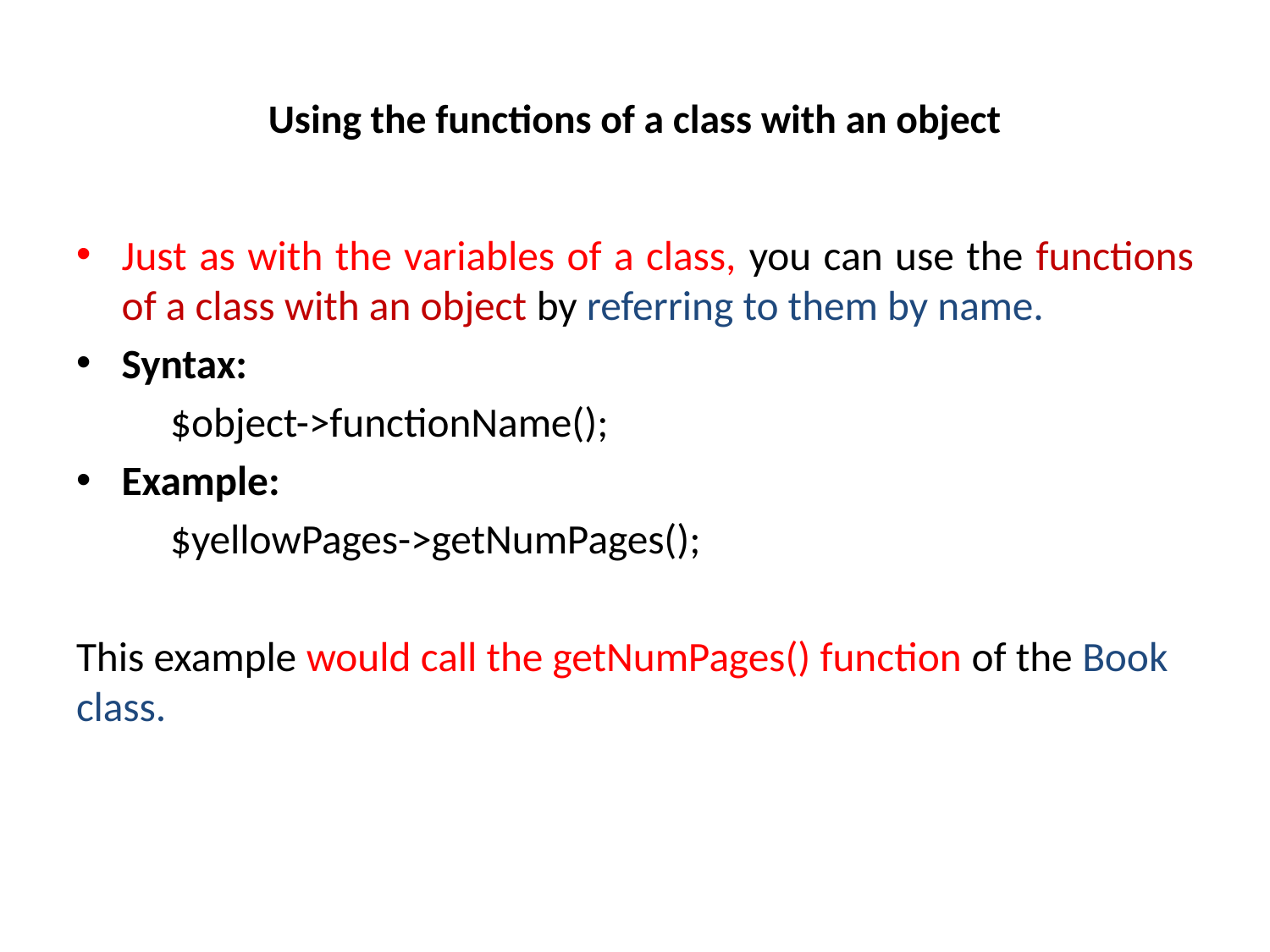

# Using the functions of a class with an object
Just as with the variables of a class, you can use the functions of a class with an object by referring to them by name.
Syntax:
	$object->functionName();
Example:
	$yellowPages->getNumPages();

This example would call the getNumPages() function of the Book class.